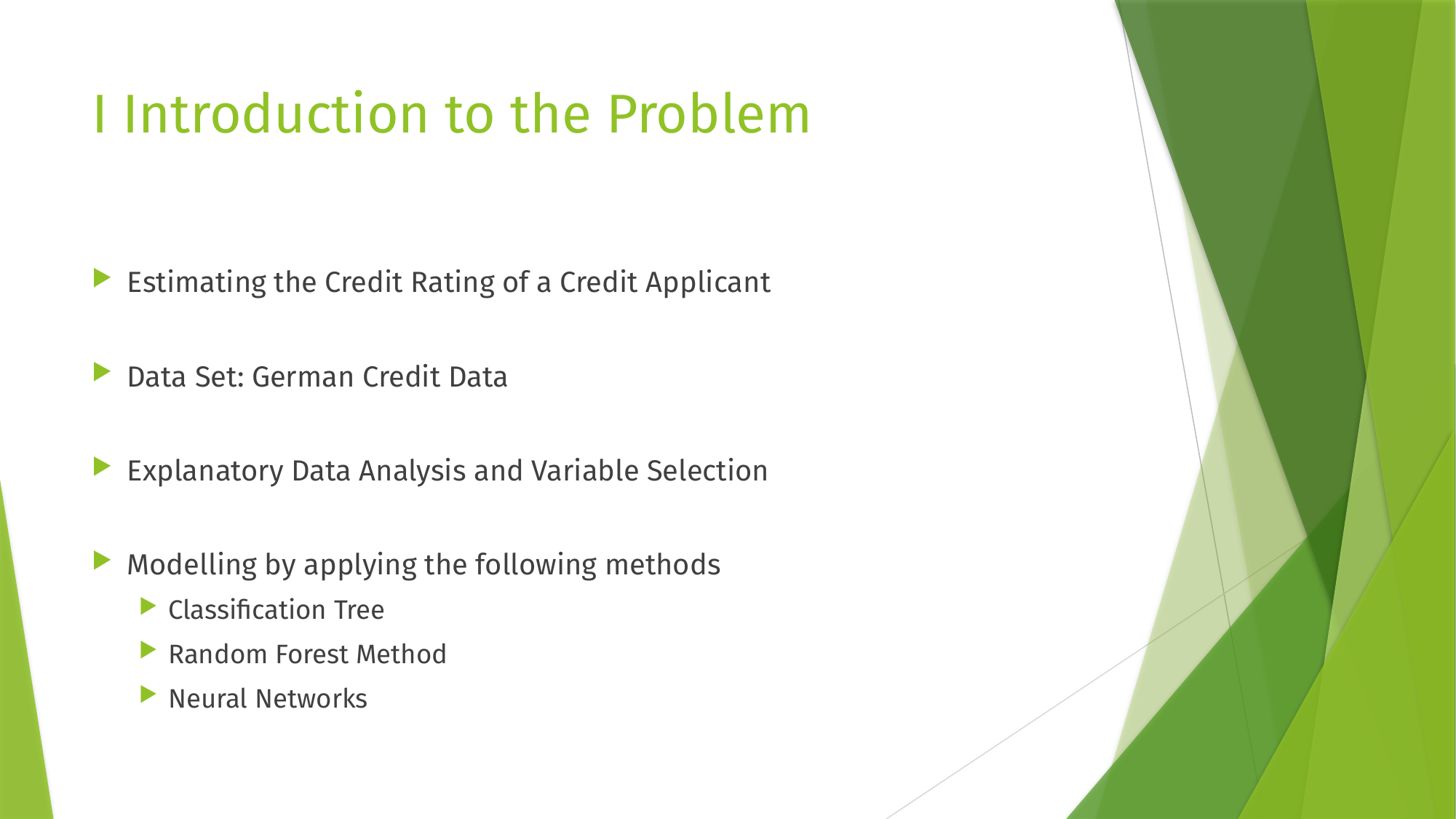

# I Introduction to the Problem
Estimating the Credit Rating of a Credit Applicant

Data Set: German Credit Data

Explanatory Data Analysis and Variable Selection

Modelling by applying the following methods
Classification Tree
Random Forest Method
Neural Networks